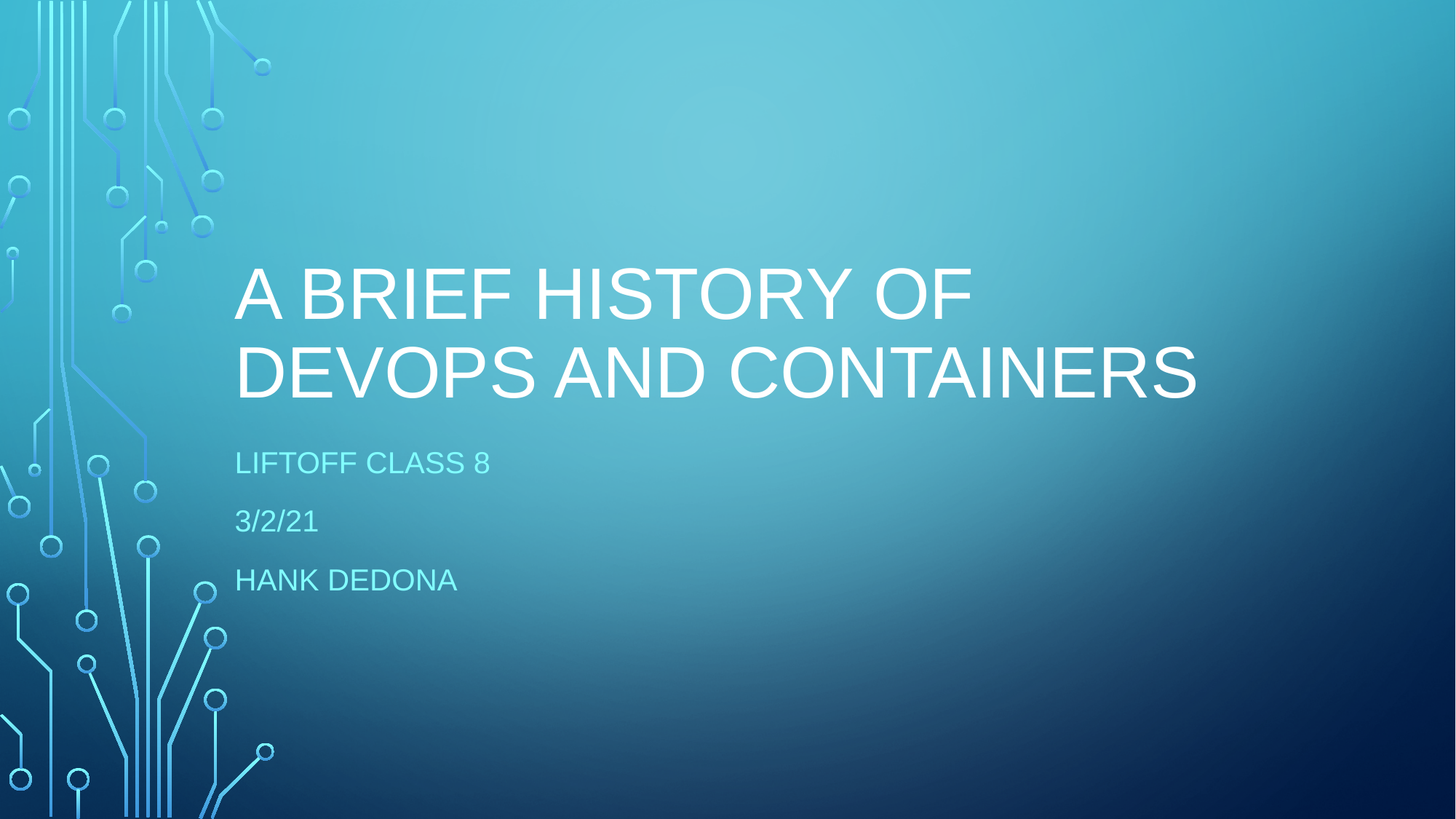

# A brief history of devops and containers
Liftoff class 8
3/2/21
Hank dedona